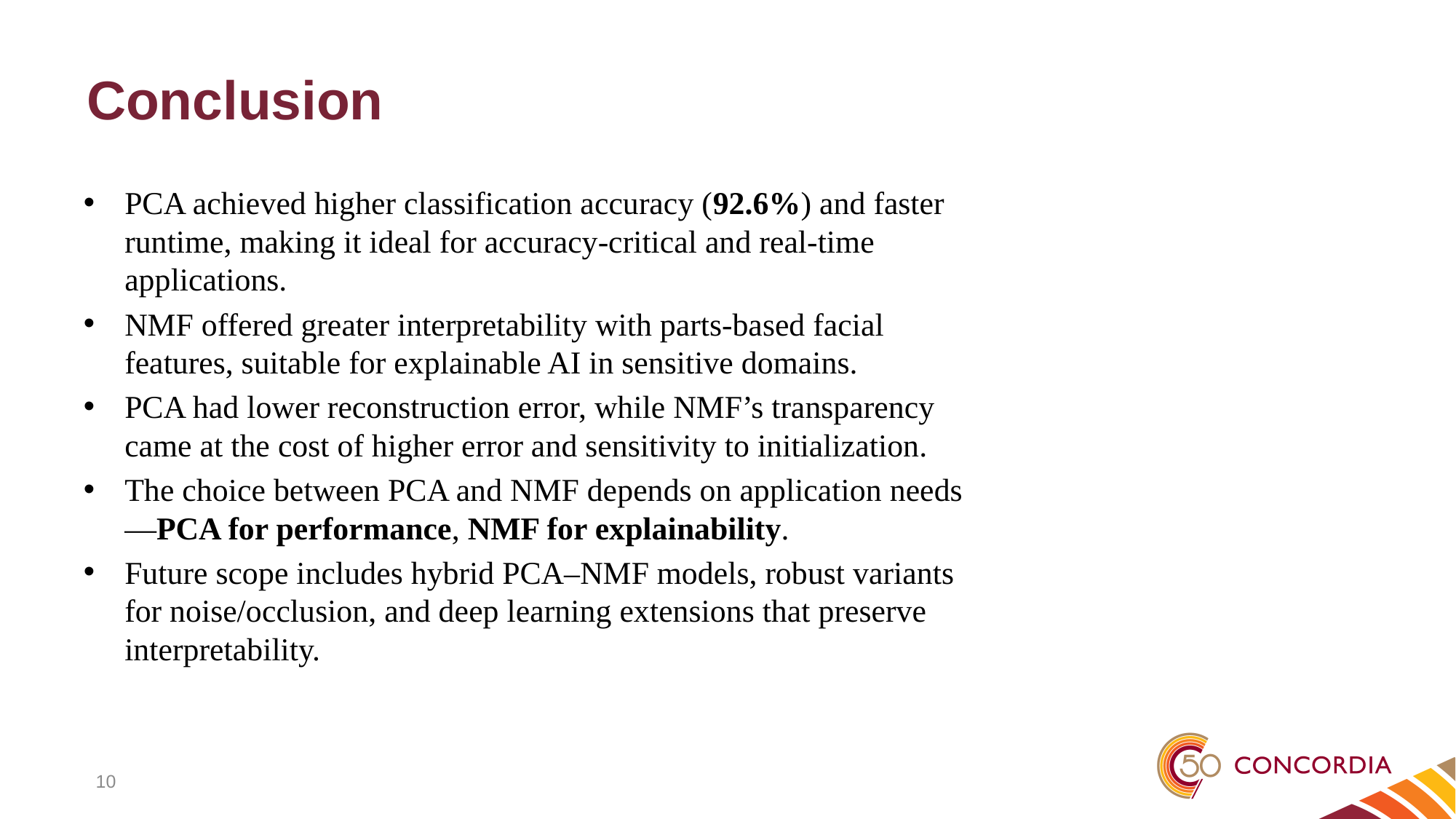

# Conclusion
PCA achieved higher classification accuracy (92.6%) and faster runtime, making it ideal for accuracy-critical and real-time applications.
NMF offered greater interpretability with parts-based facial features, suitable for explainable AI in sensitive domains.
PCA had lower reconstruction error, while NMF’s transparency came at the cost of higher error and sensitivity to initialization.
The choice between PCA and NMF depends on application needs—PCA for performance, NMF for explainability.
Future scope includes hybrid PCA–NMF models, robust variants for noise/occlusion, and deep learning extensions that preserve interpretability.

10